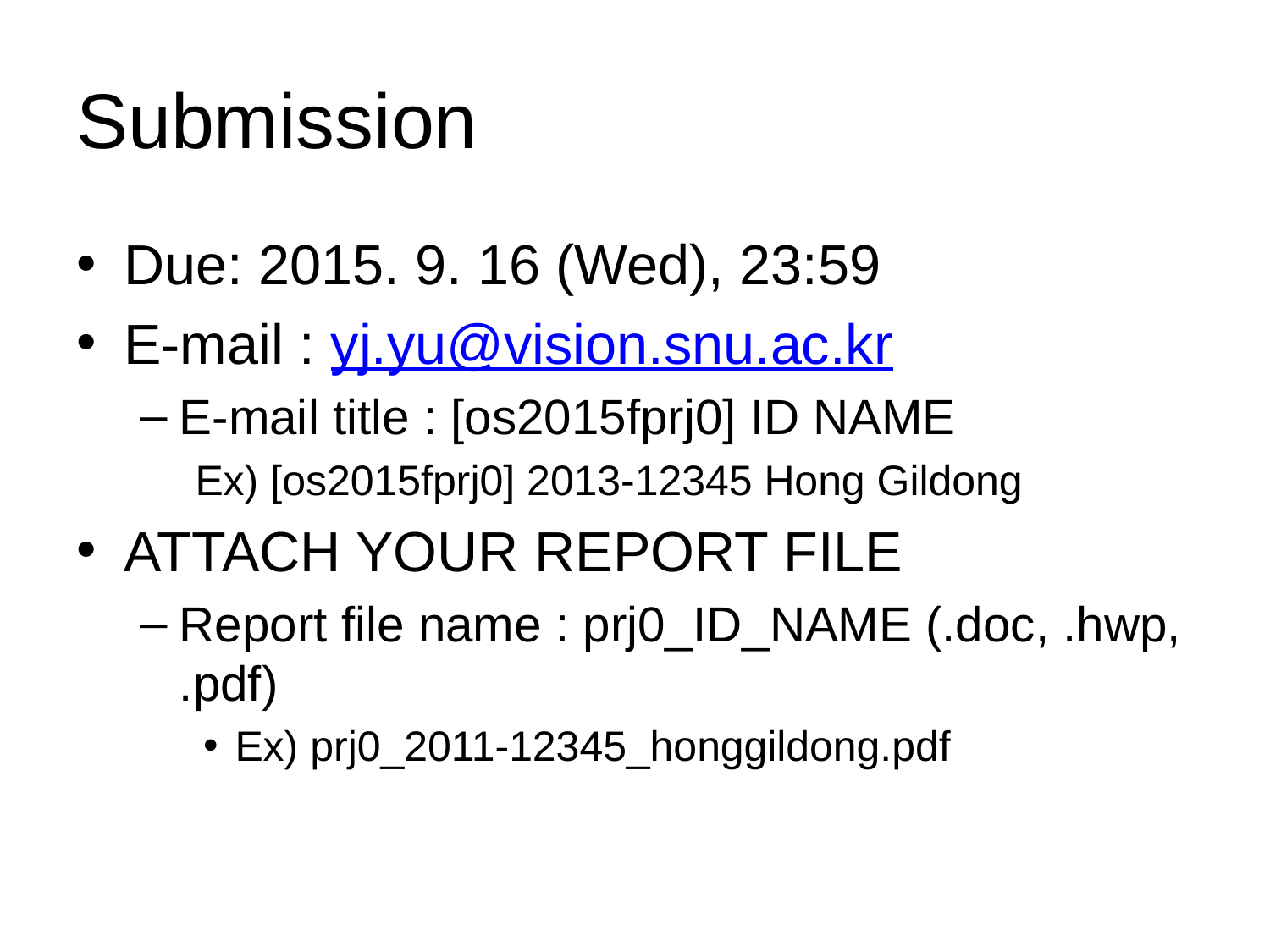

# Submission
Due: 2015. 9. 16 (Wed), 23:59
E-mail : yj.yu@vision.snu.ac.kr
E-mail title : [os2015fprj0] ID NAME
Ex) [os2015fprj0] 2013-12345 Hong Gildong
ATTACH YOUR REPORT FILE
Report file name : prj0_ID_NAME (.doc, .hwp, .pdf)
Ex) prj0_2011-12345_honggildong.pdf